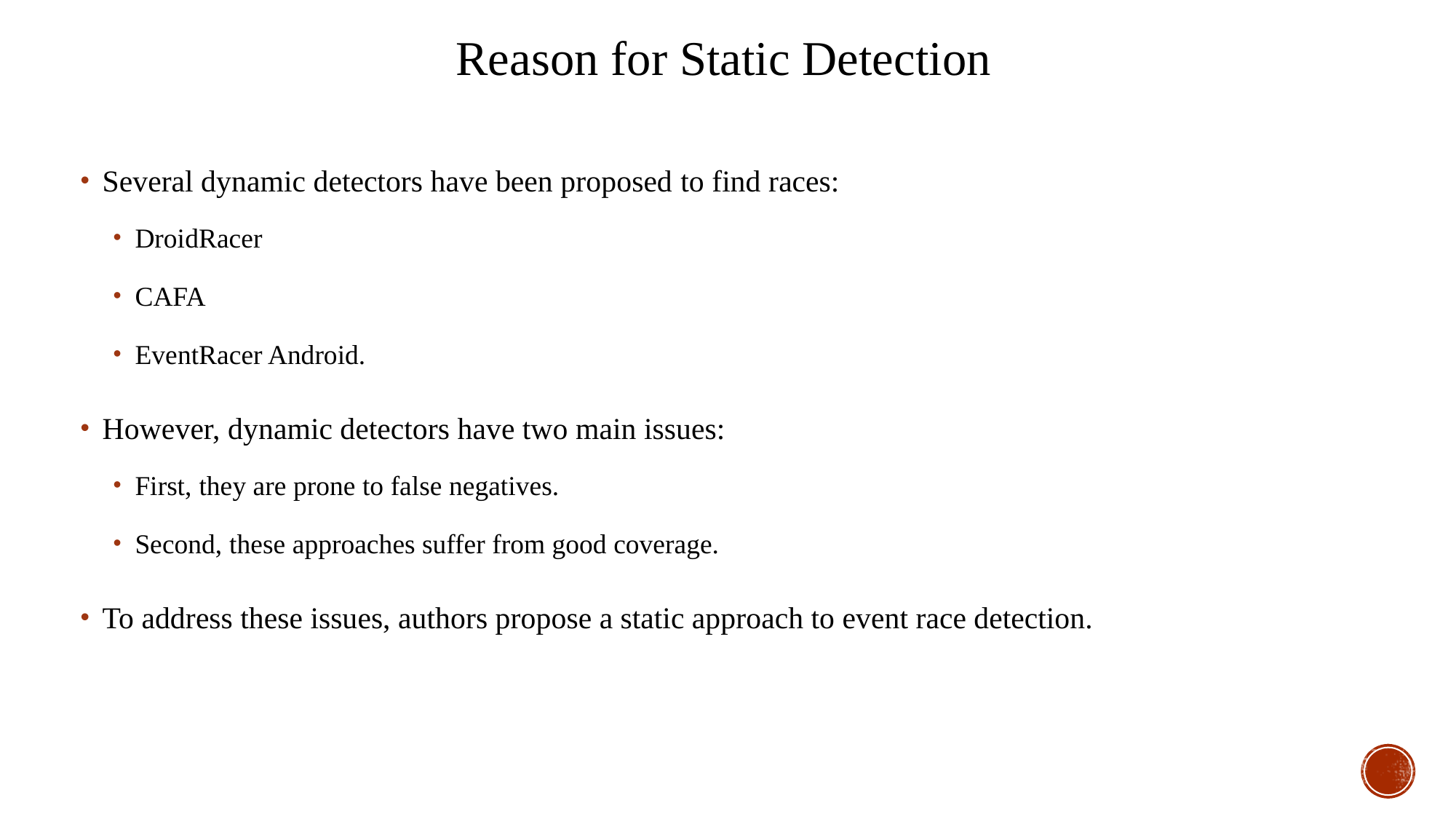

Reason for Static Detection
﻿Several dynamic detectors have been proposed ﻿to find races:
DroidRacer
CAFA
EventRacer Android.
﻿However, dynamic detectors have two main issues:
First, ﻿they are prone to false negatives.
Second, ﻿these approaches suffer from good coverage.
﻿To address these issues, authors propose a static approach to event race detection.